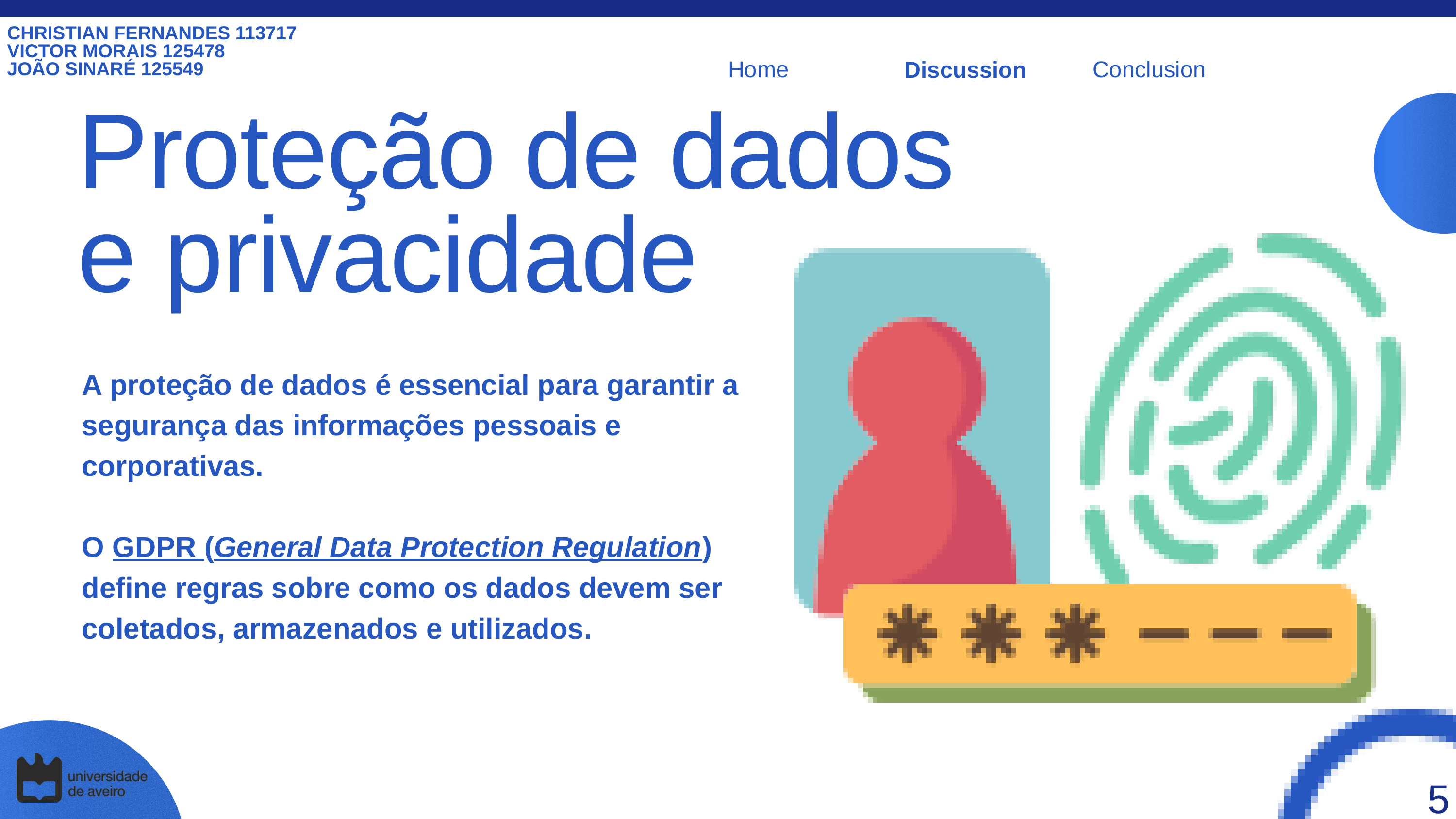

CHRISTIAN FERNANDES 113717
VICTOR MORAIS 125478
JOÃO SINARÉ 125549
Home
Conclusion
Discussion

Proteção de dados e privacidade

A proteção de dados é essencial para garantir a segurança das informações pessoais e corporativas.

O GDPR (General Data Protection Regulation) define regras sobre como os dados devem ser coletados, armazenados e utilizados.

5